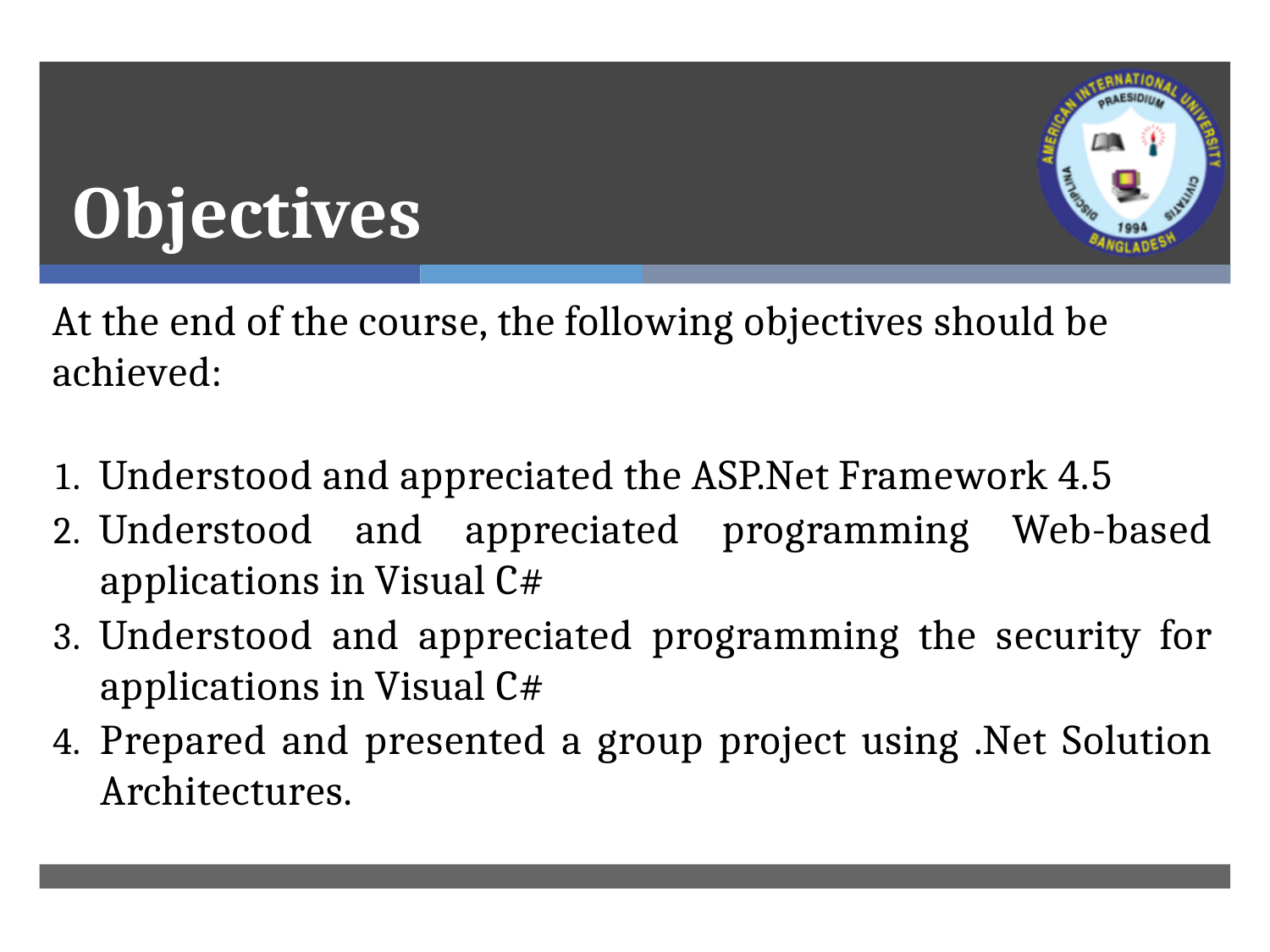

# Objectives
At the end of the course, the following objectives should be achieved:

Understood and appreciated the ASP.Net Framework 4.5
Understood and appreciated programming Web-based applications in Visual C#
Understood and appreciated programming the security for applications in Visual C#
Prepared and presented a group project using .Net Solution Architectures.